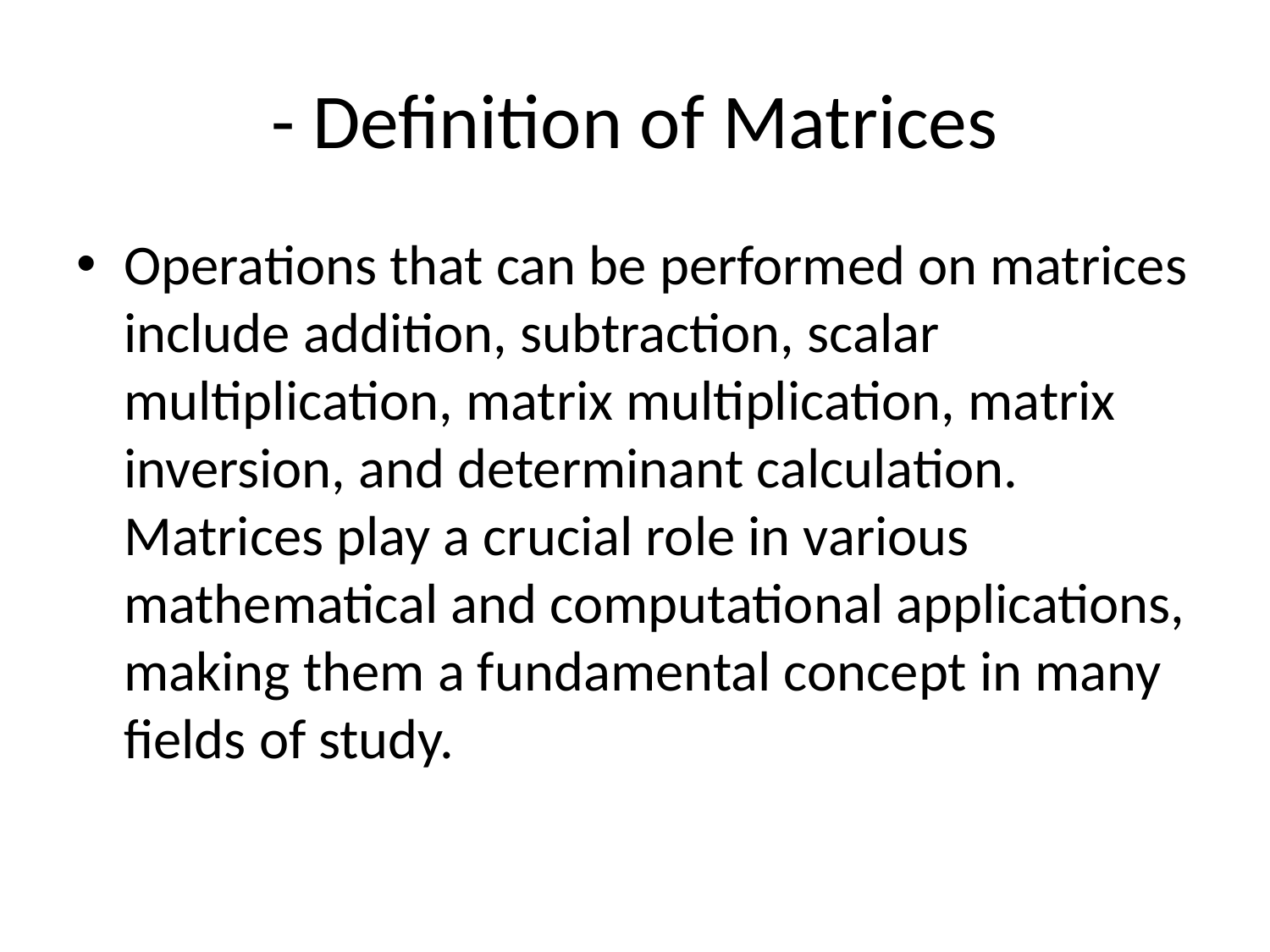

# - Definition of Matrices
Operations that can be performed on matrices include addition, subtraction, scalar multiplication, matrix multiplication, matrix inversion, and determinant calculation. Matrices play a crucial role in various mathematical and computational applications, making them a fundamental concept in many fields of study.